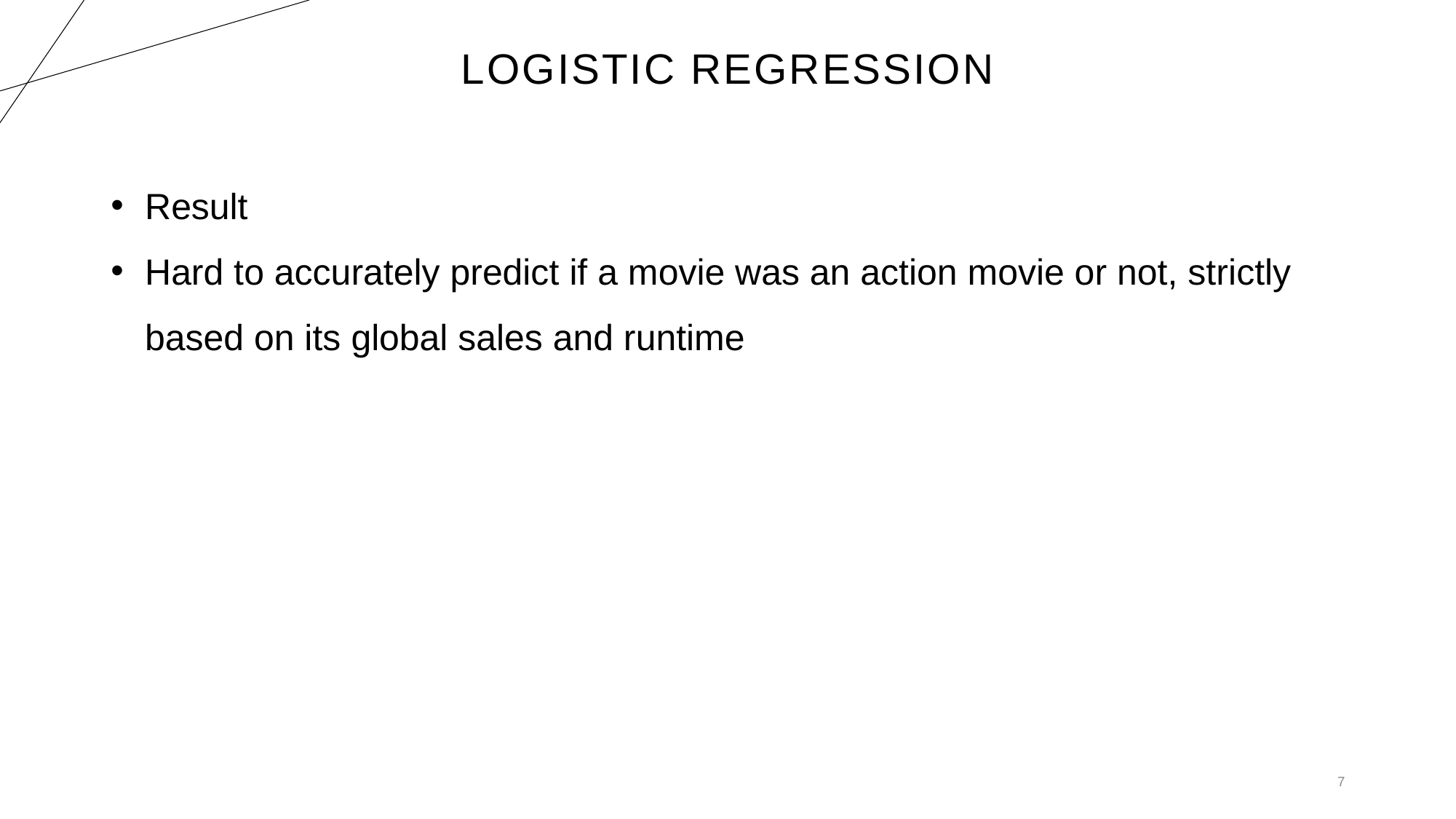

# Logistic regression
Result
Hard to accurately predict if a movie was an action movie or not, strictly based on its global sales and runtime

7